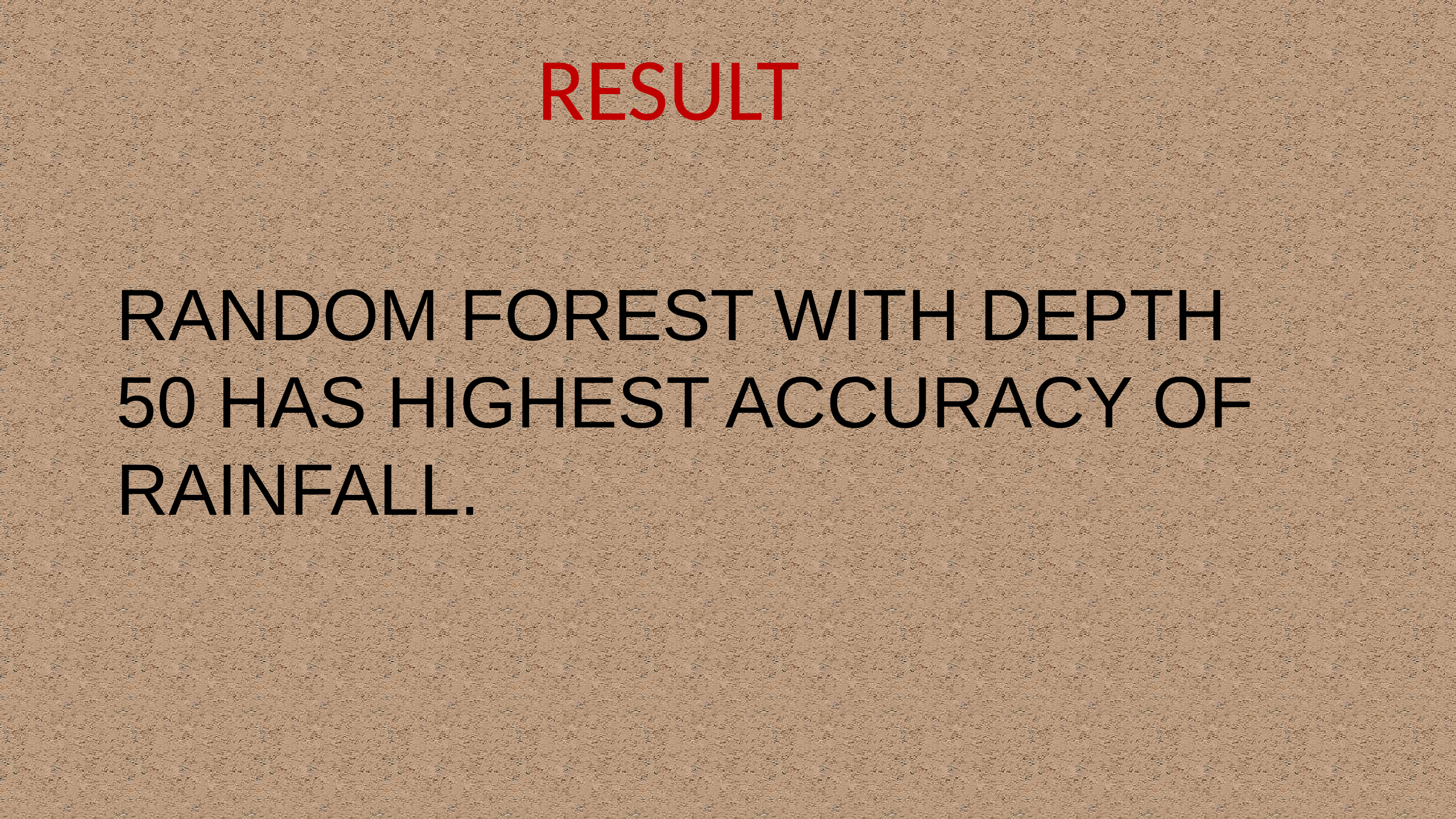

RESULT
RANDOM FOREST WITH DEPTH 50 HAS HIGHEST ACCURACY OF RAINFALL.